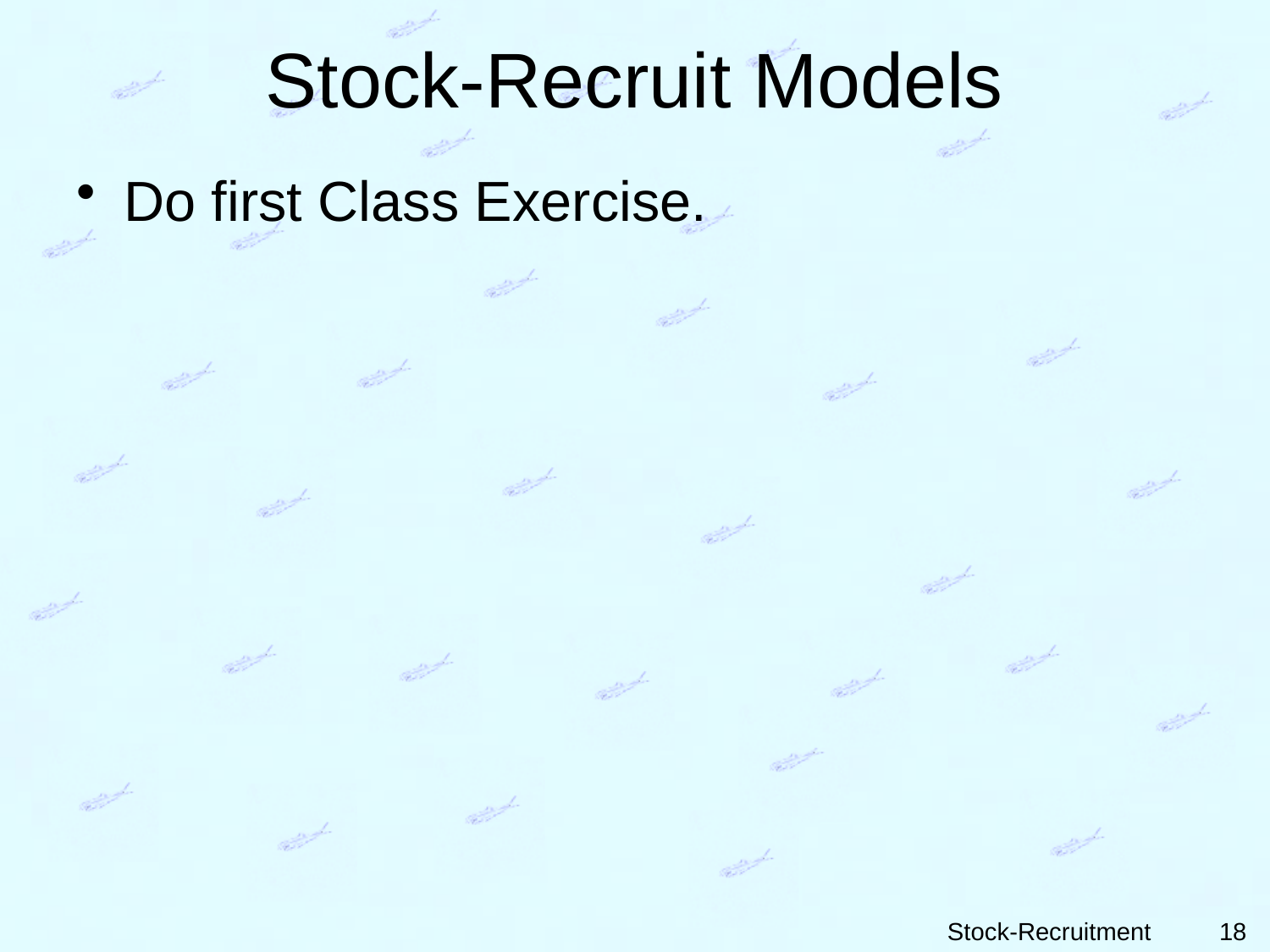

# Stock-Recruit Models
Do first Class Exercise.
18
Stock-Recruitment